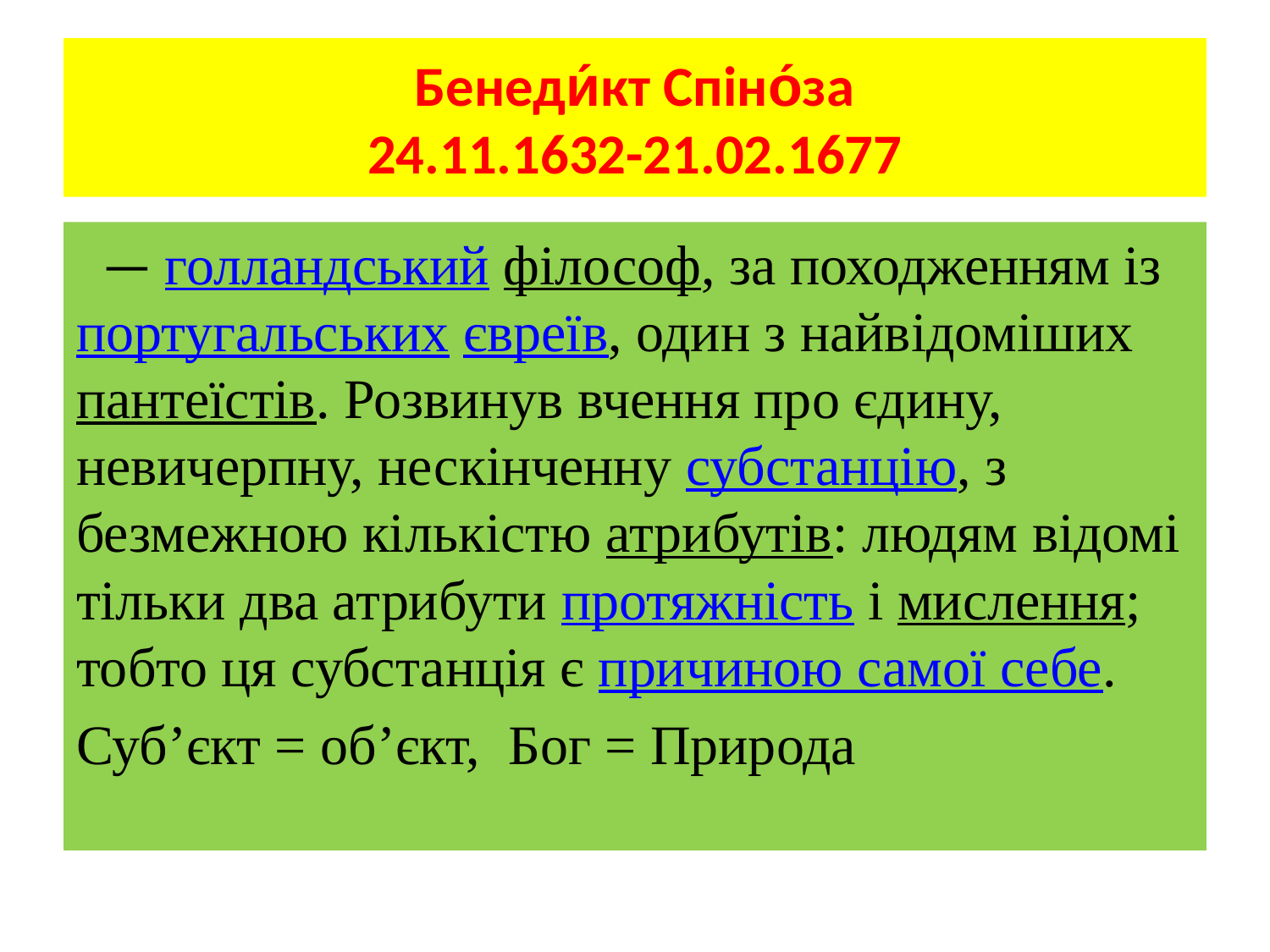

# Бенеди́кт Спіно́за 24.11.1632-21.02.1677
  — голландський філософ, за походженням із португальських євреїв, один з найвідоміших пантеїстів. Розвинув вчення про єдину, невичерпну, нескінченну субстанцію, з безмежною кількістю атрибутів: людям відомі тільки два атрибути протяжність і мислення; тобто ця субстанція є причиною самої себе.
Суб’єкт = об’єкт,  Бог = Природа